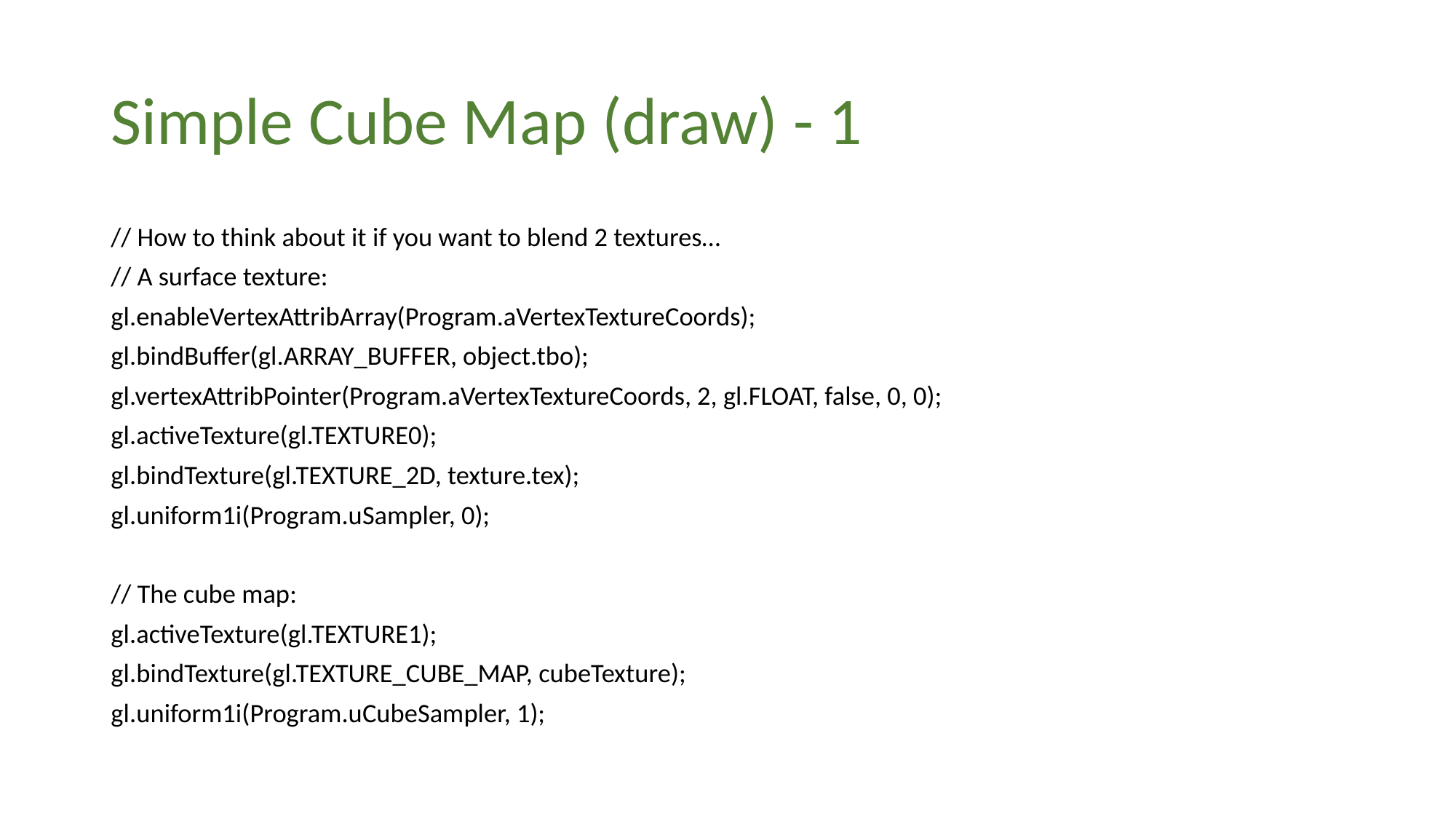

# Simple Cube Map (draw) - 1
// How to think about it if you want to blend 2 textures…
// A surface texture:
gl.enableVertexAttribArray(Program.aVertexTextureCoords);
gl.bindBuffer(gl.ARRAY_BUFFER, object.tbo);
gl.vertexAttribPointer(Program.aVertexTextureCoords, 2, gl.FLOAT, false, 0, 0);
gl.activeTexture(gl.TEXTURE0);
gl.bindTexture(gl.TEXTURE_2D, texture.tex);
gl.uniform1i(Program.uSampler, 0);

// The cube map:
gl.activeTexture(gl.TEXTURE1);
gl.bindTexture(gl.TEXTURE_CUBE_MAP, cubeTexture);
gl.uniform1i(Program.uCubeSampler, 1);